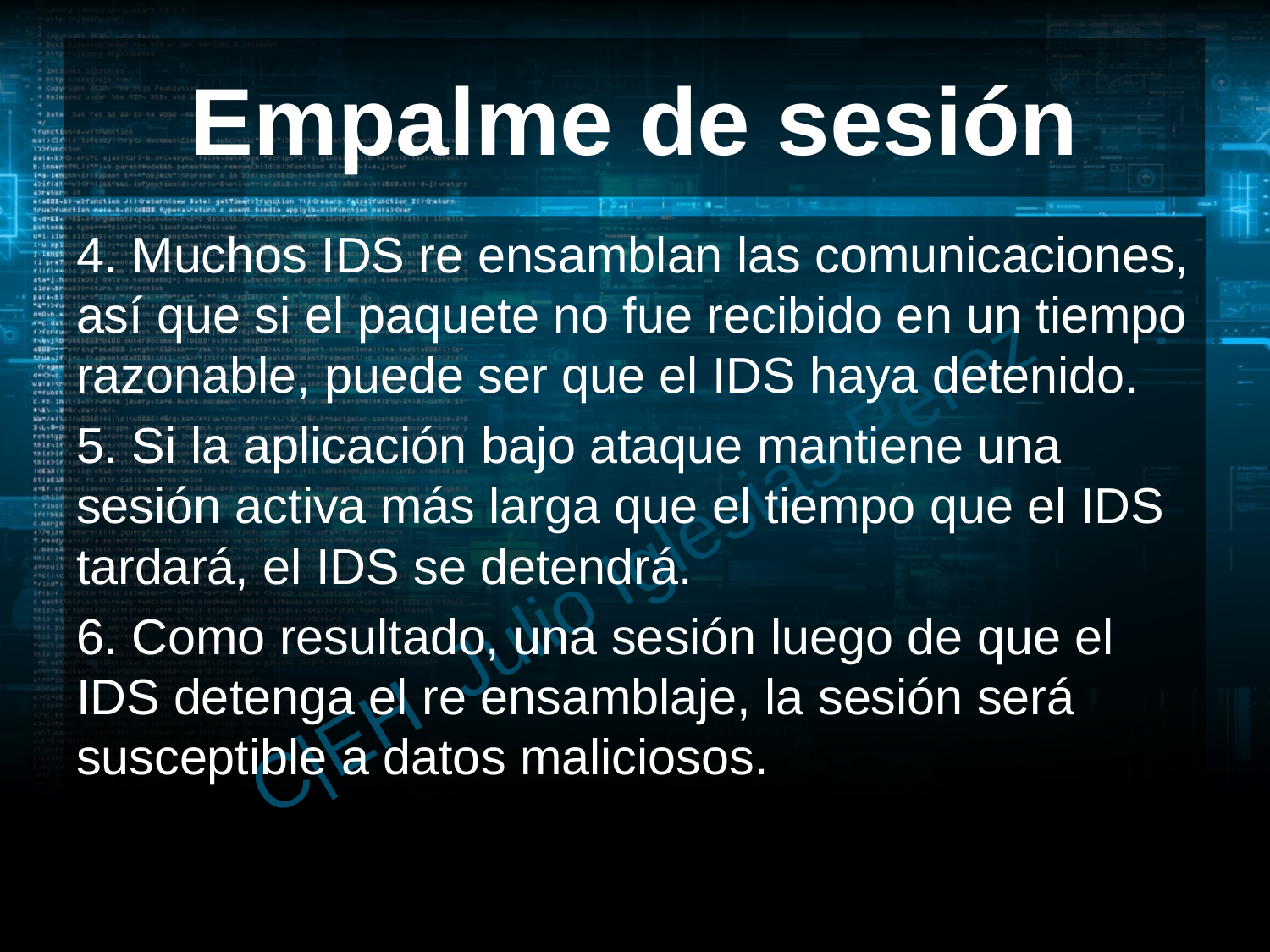

# Empalme de sesión
4. Muchos IDS re ensamblan las comunicaciones, así que si el paquete no fue recibido en un tiempo razonable, puede ser que el IDS haya detenido.
5. Si la aplicación bajo ataque mantiene una sesión activa más larga que el tiempo que el IDS tardará, el IDS se detendrá.
6. Como resultado, una sesión luego de que el IDS detenga el re ensamblaje, la sesión será susceptible a datos maliciosos.
C|EH  Julio Iglesias Pérez